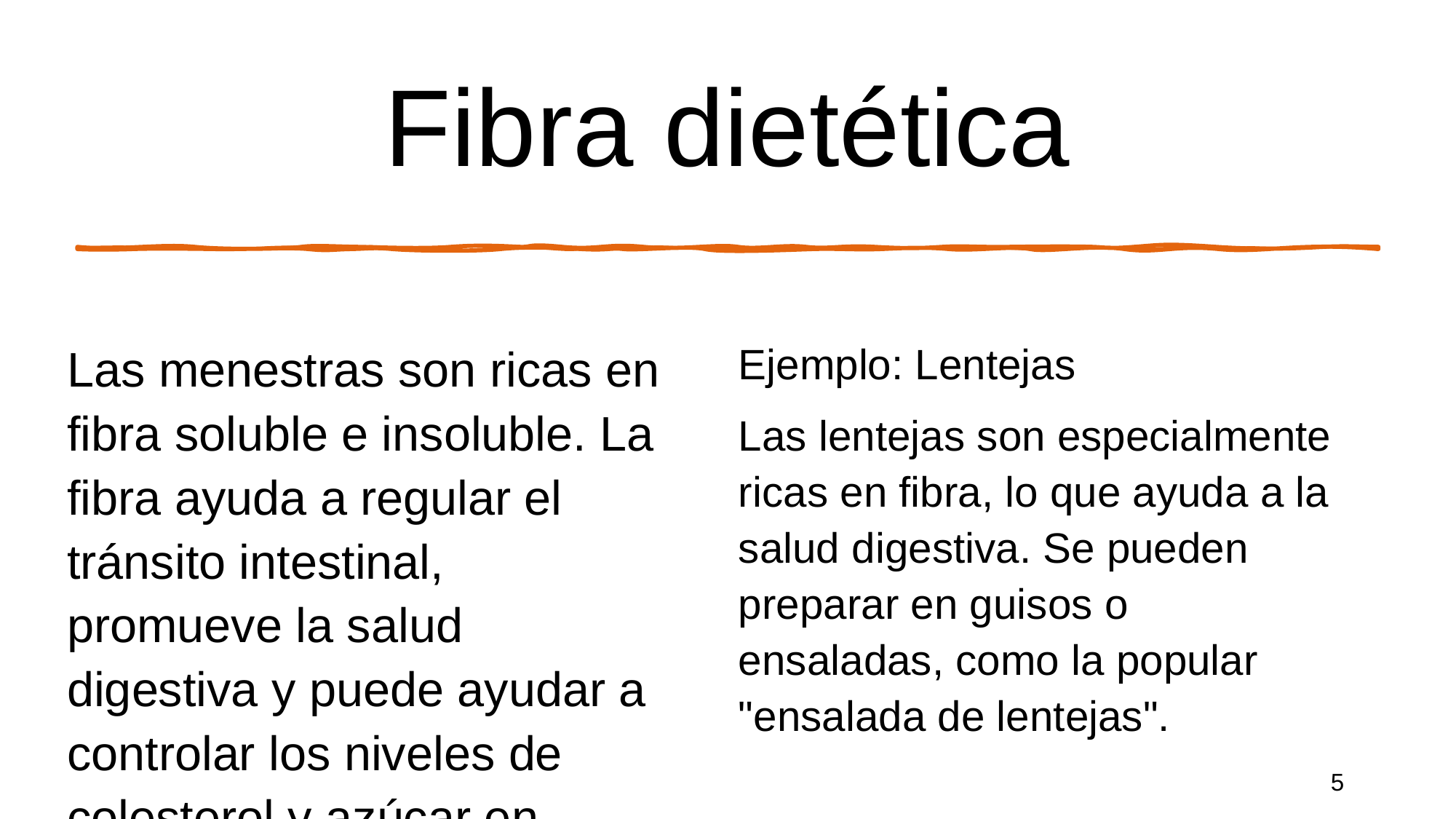

# Fibra dietética
Ejemplo: Lentejas
Las lentejas son especialmente ricas en fibra, lo que ayuda a la salud digestiva. Se pueden preparar en guisos o ensaladas, como la popular "ensalada de lentejas".
Las menestras son ricas en fibra soluble e insoluble. La fibra ayuda a regular el tránsito intestinal, promueve la salud digestiva y puede ayudar a controlar los niveles de colesterol y azúcar en sangre.

5